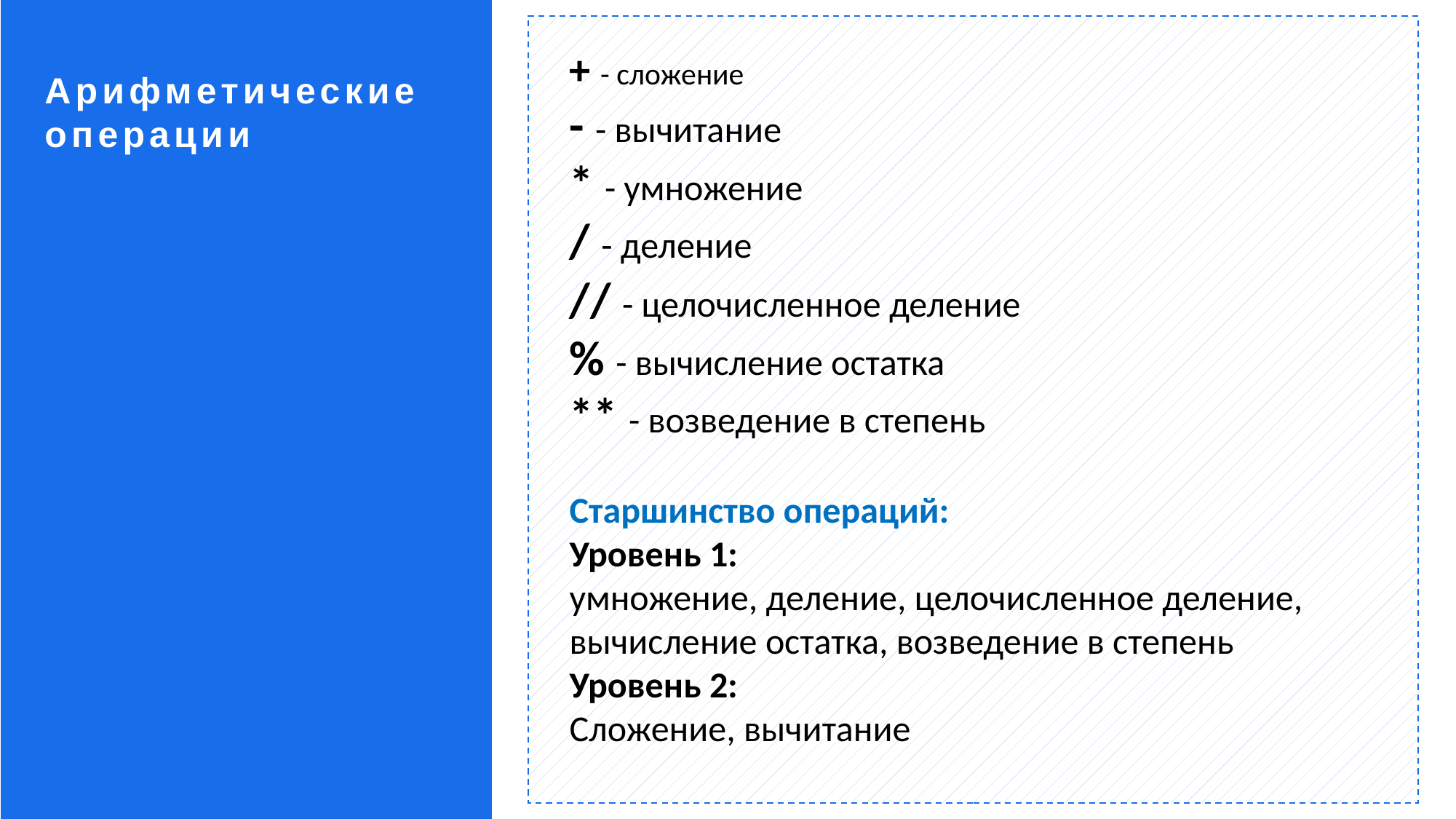

+ - сложение
- - вычитание
* - умножение
/ - деление
// - целочисленное деление
% - вычисление остатка
** - возведение в степень

Старшинство операций:
Уровень 1:
умножение, деление, целочисленное деление, вычисление остатка, возведение в степень
Уровень 2:
Сложение, вычитание

Арифметические операции